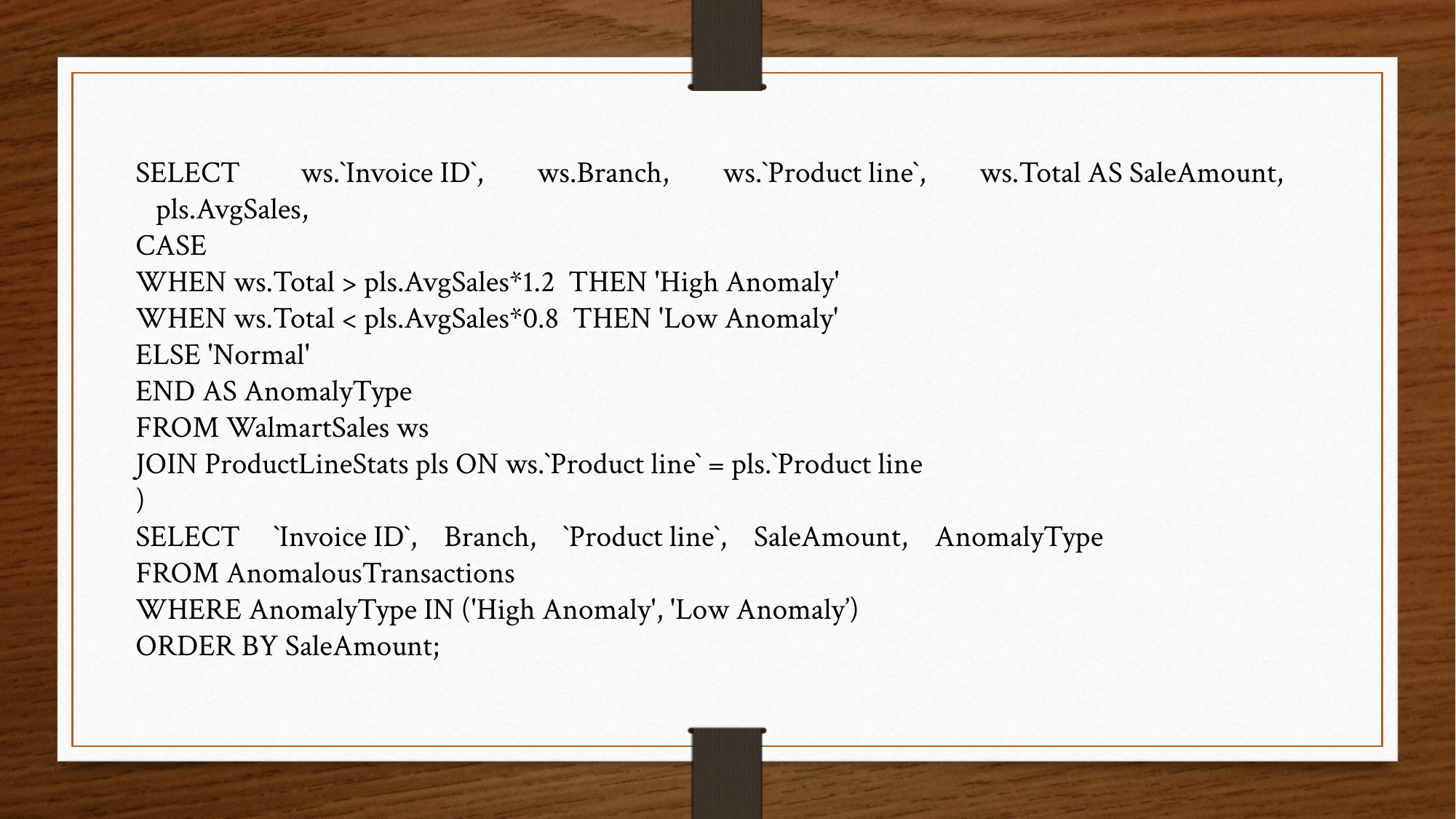

SELECT         ws.`Invoice ID`,        ws.Branch,        ws.`Product line`,        ws.Total AS SaleAmount,        pls.AvgSales,
CASE
WHEN ws.Total > pls.AvgSales*1.2  THEN 'High Anomaly'
WHEN ws.Total < pls.AvgSales*0.8  THEN 'Low Anomaly'
ELSE 'Normal'
END AS AnomalyType
FROM WalmartSales ws
JOIN ProductLineStats pls ON ws.`Product line` = pls.`Product line
)
SELECT     `Invoice ID`,    Branch,    `Product line`,    SaleAmount,    AnomalyType
FROM AnomalousTransactions
WHERE AnomalyType IN ('High Anomaly', 'Low Anomaly’)
ORDER BY SaleAmount;